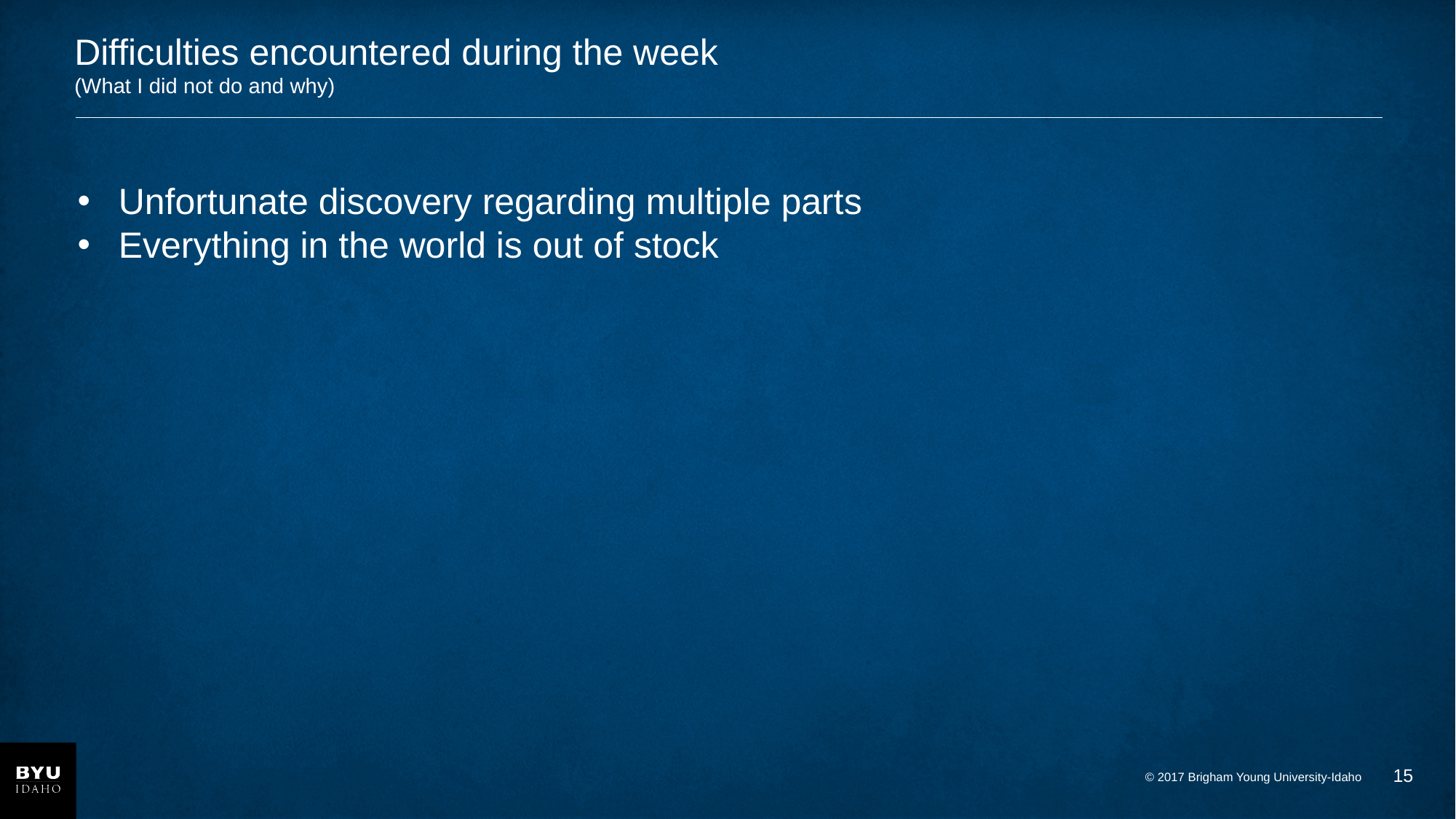

# Difficulties encountered during the week (What I did not do and why)
Unfortunate discovery regarding multiple parts
Everything in the world is out of stock